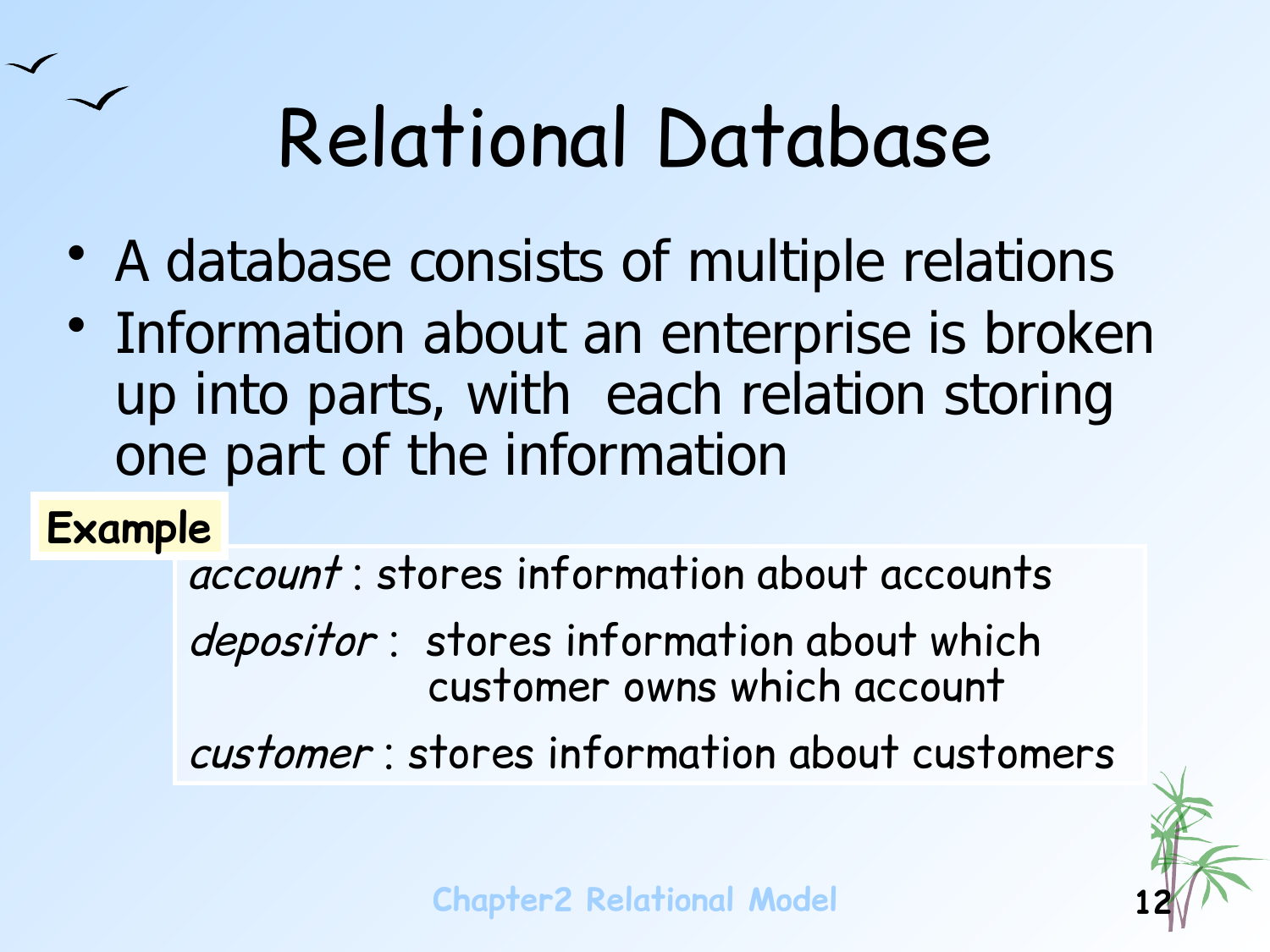

# Relational Database
A database consists of multiple relations
Information about an enterprise is broken up into parts, with  each relation storing one part of the information
Example
account : stores information about accounts
depositor :  stores information about which   	         customer owns which account
customer : stores information about customers
Chapter2 Relational Model
12